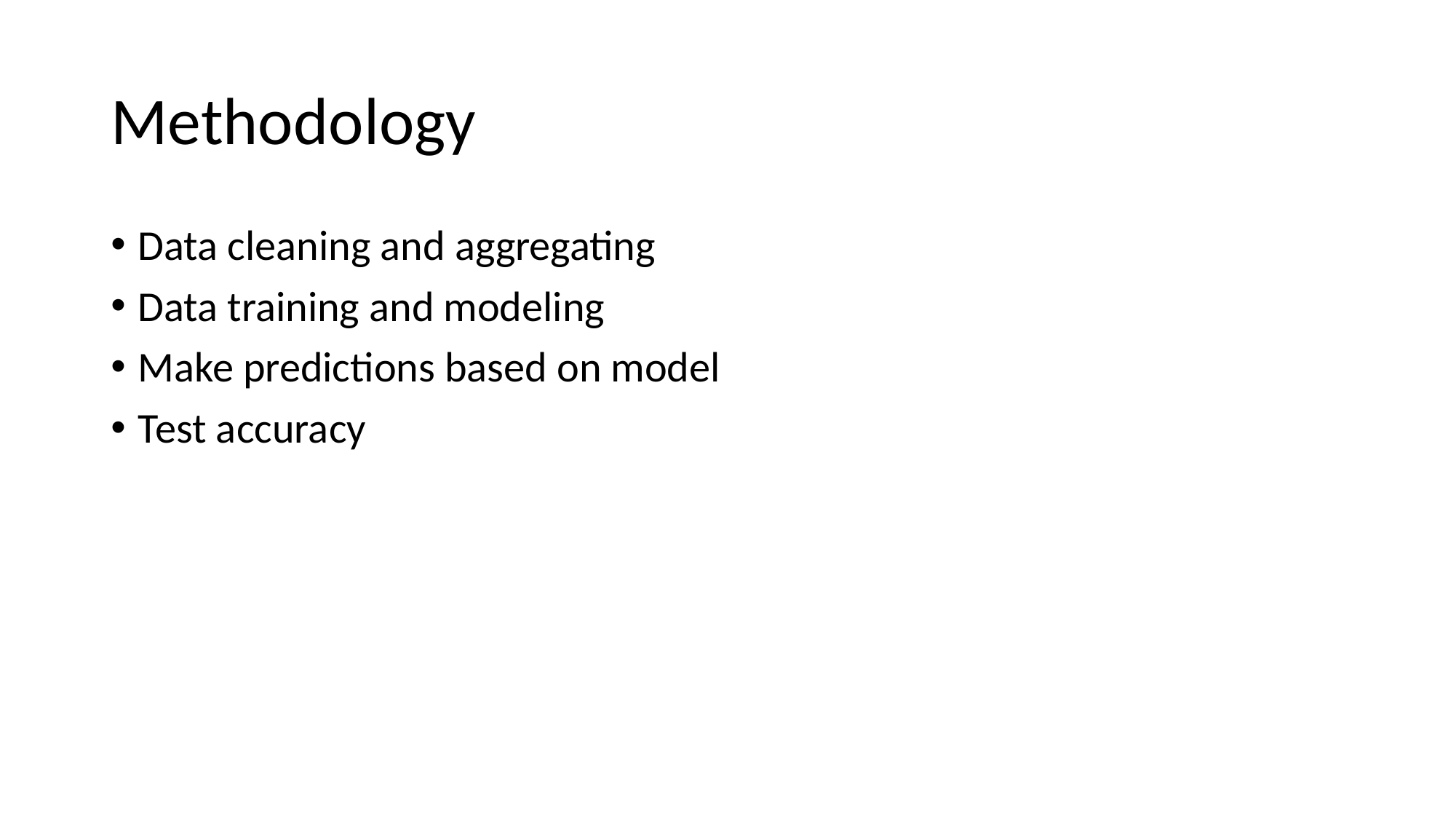

# Methodology
Data cleaning and aggregating
Data training and modeling
Make predictions based on model
Test accuracy